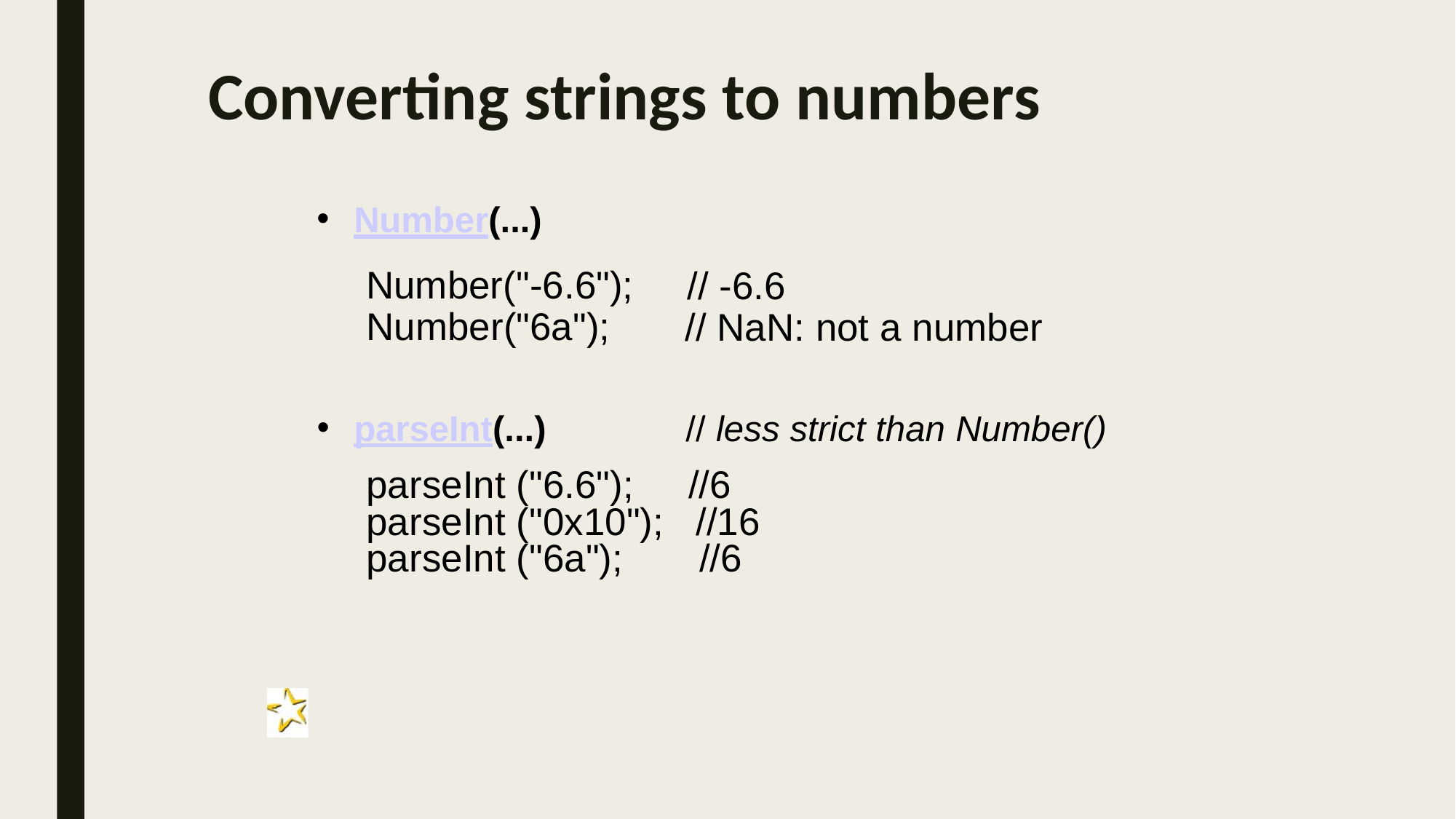

# Converting strings to numbers
Number(...)
Number("-6.6");
Number("6a");
// -6.6
// NaN: not a number
parseInt(...)
           // less strict than Number()
parseInt ("6.6");		   //6 parseInt ("0x10");   //16 parseInt ("6a");	     //6